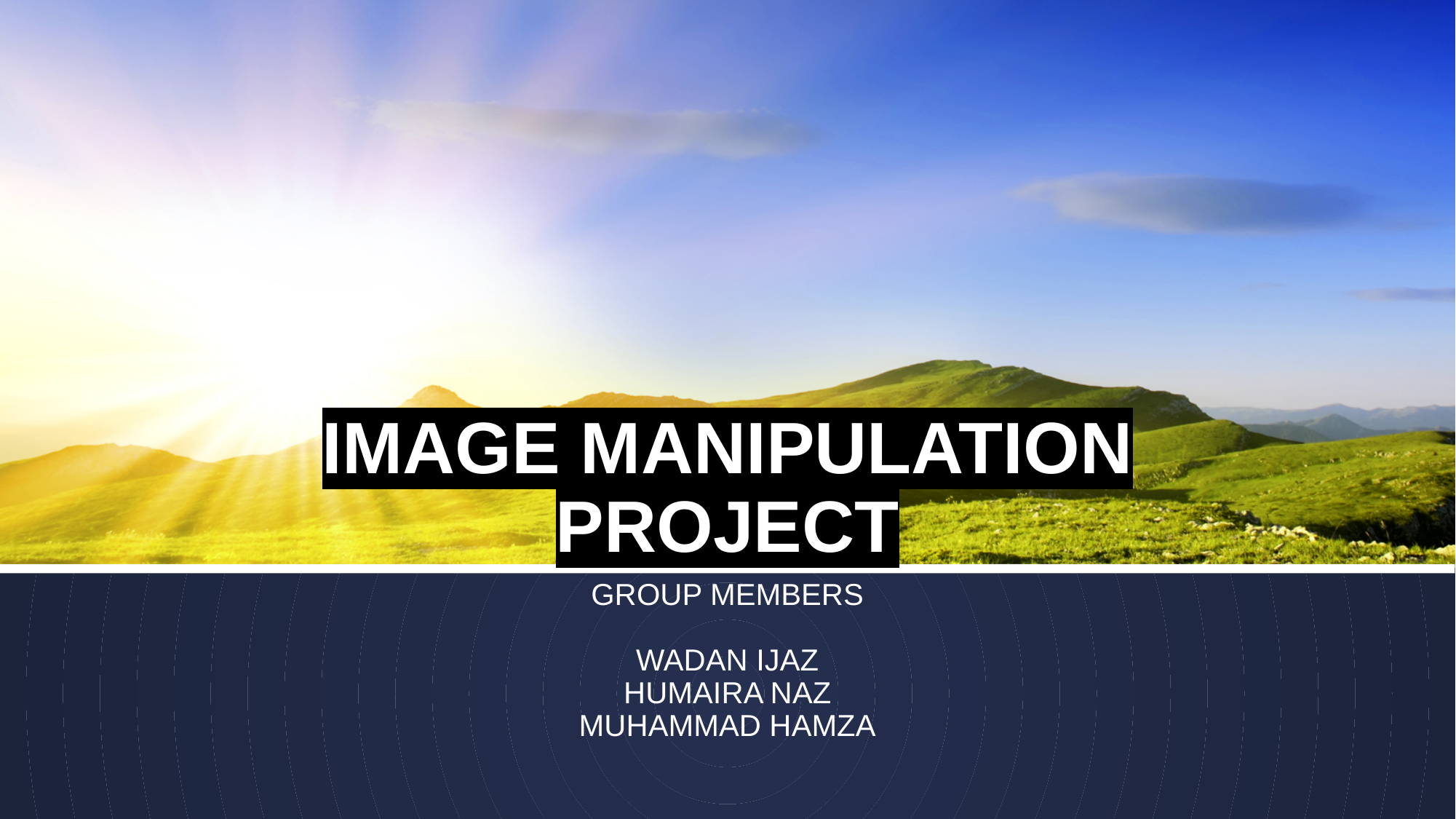

# IMAGE MANIPULATION PROJECT
GROUP MEMBERS

WADAN IJAZ
HUMAIRA NAZ
MUHAMMAD HAMZA